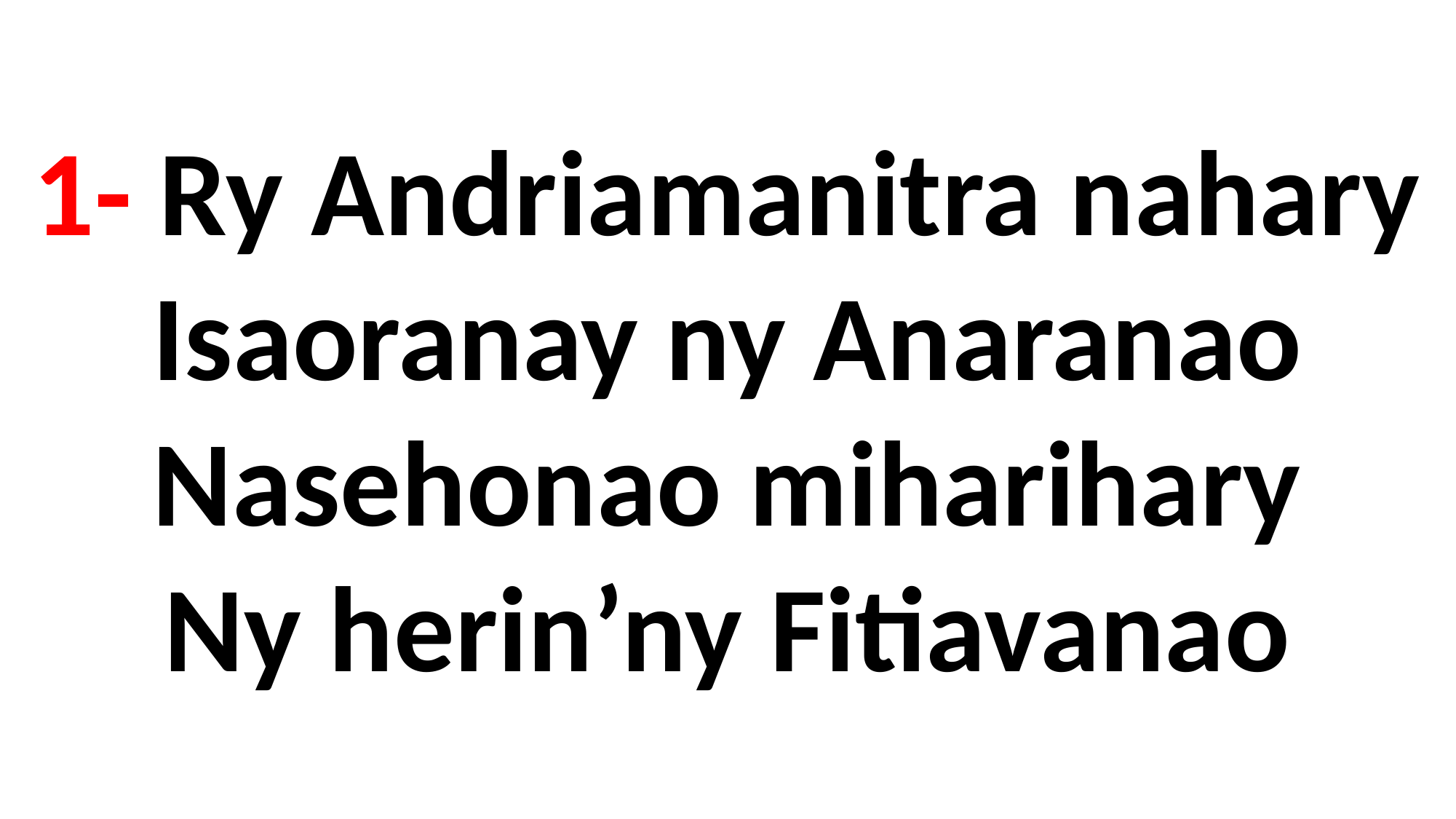

1- Ry Andriamanitra nahary
Isaoranay ny Anaranao
Nasehonao miharihary
Ny herin’ny Fitiavanao